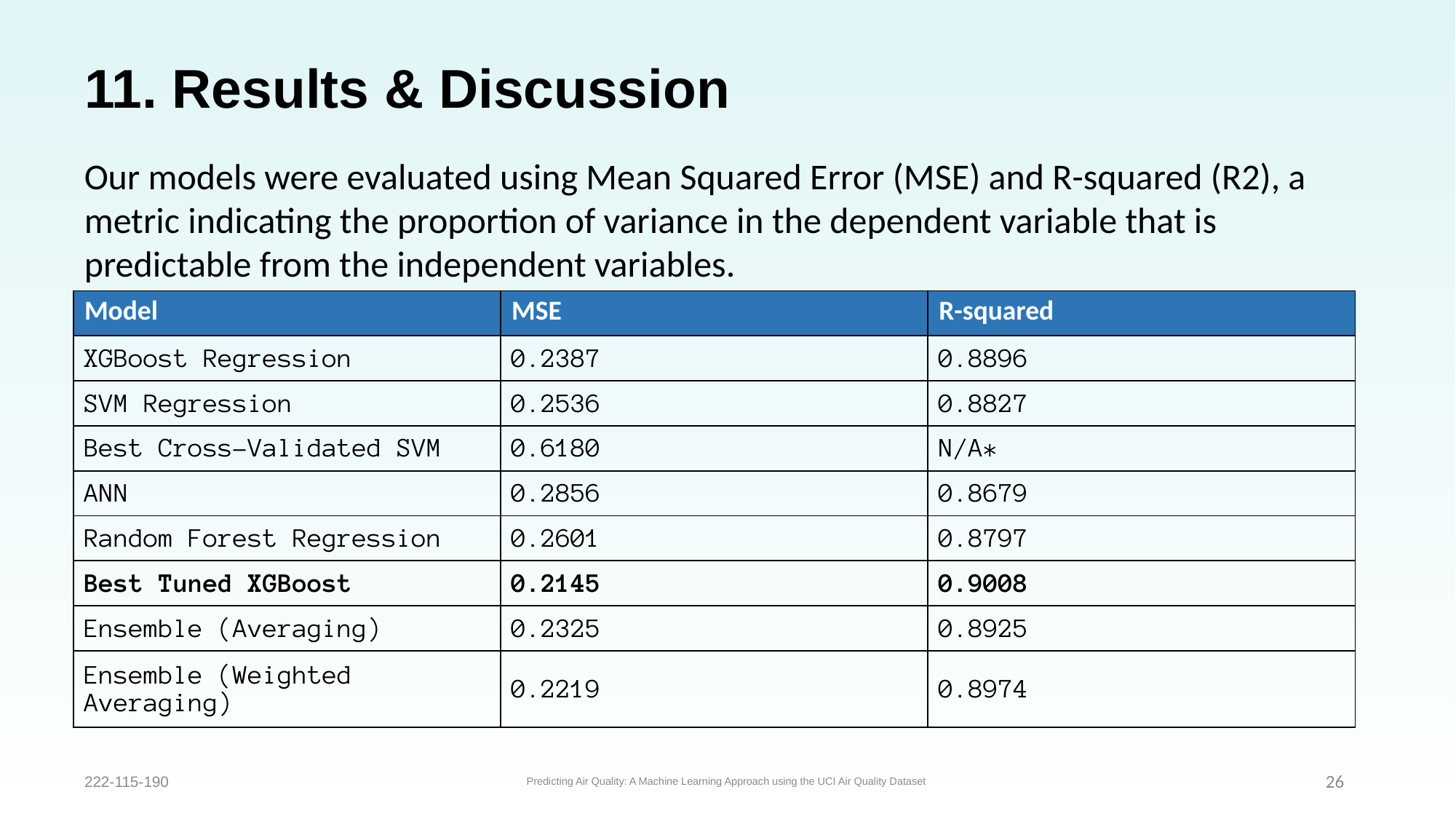

# 11. Results & Discussion

Our models were evaluated using Mean Squared Error (MSE) and R-squared (R2), a metric indicating the proportion of variance in the dependent variable that is predictable from the independent variables.
| Model | MSE | R-squared |
| --- | --- | --- |
| XGBoost Regression | 0.2387 | 0.8896 |
| SVM Regression | 0.2536 | 0.8827 |
| Best Cross-Validated SVM | 0.6180 | N/A\* |
| ANN | 0.2856 | 0.8679 |
| Random Forest Regression | 0.2601 | 0.8797 |
| Best Tuned XGBoost | 0.2145 | 0.9008 |
| Ensemble (Averaging) | 0.2325 | 0.8925 |
| Ensemble (Weighted Averaging) | 0.2219 | 0.8974 |
222-115-190
Predicting Air Quality: A Machine Learning Approach using the UCI Air Quality Dataset
26